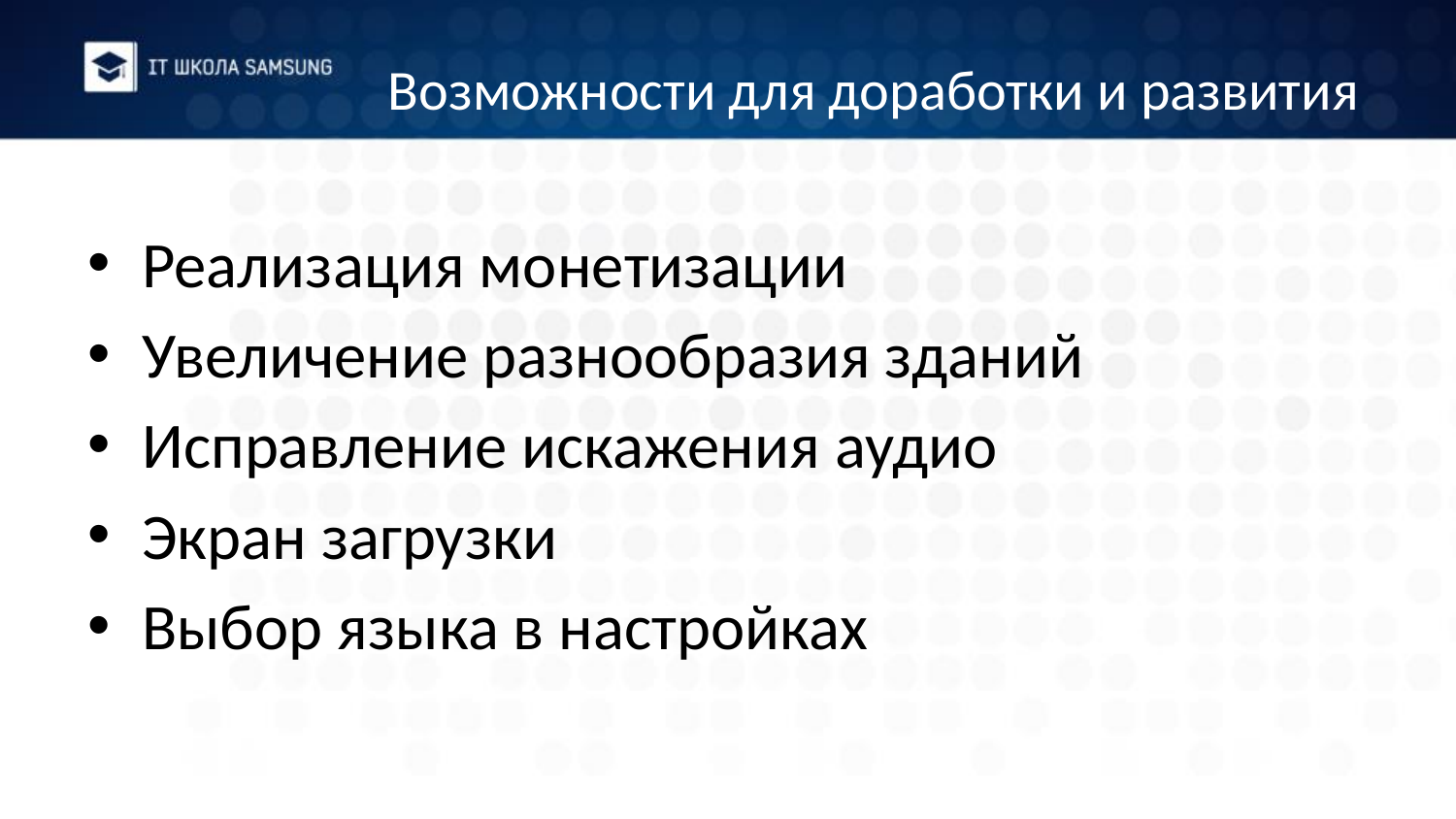

# Возможности для доработки и развития
Реализация монетизации
Увеличение разнообразия зданий
Исправление искажения аудио
Экран загрузки
Выбор языка в настройках